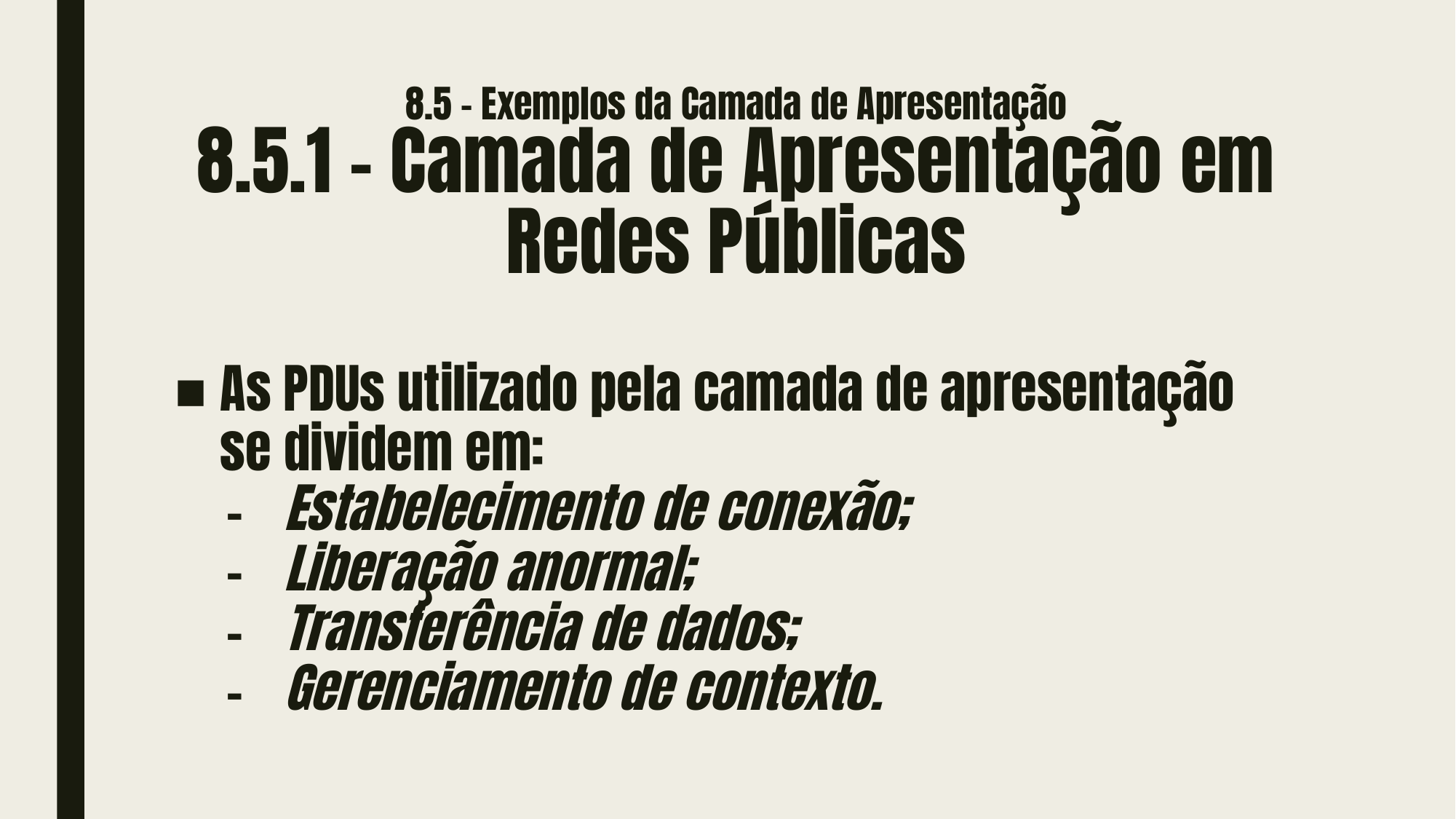

# 8.5 - Exemplos da Camada de Apresentação 8.5.1 - Camada de Apresentação em Redes Públicas

As PDUs utilizado pela camada de apresentação se dividem em:
Estabelecimento de conexão;
Liberação anormal;
Transferência de dados;
Gerenciamento de contexto.